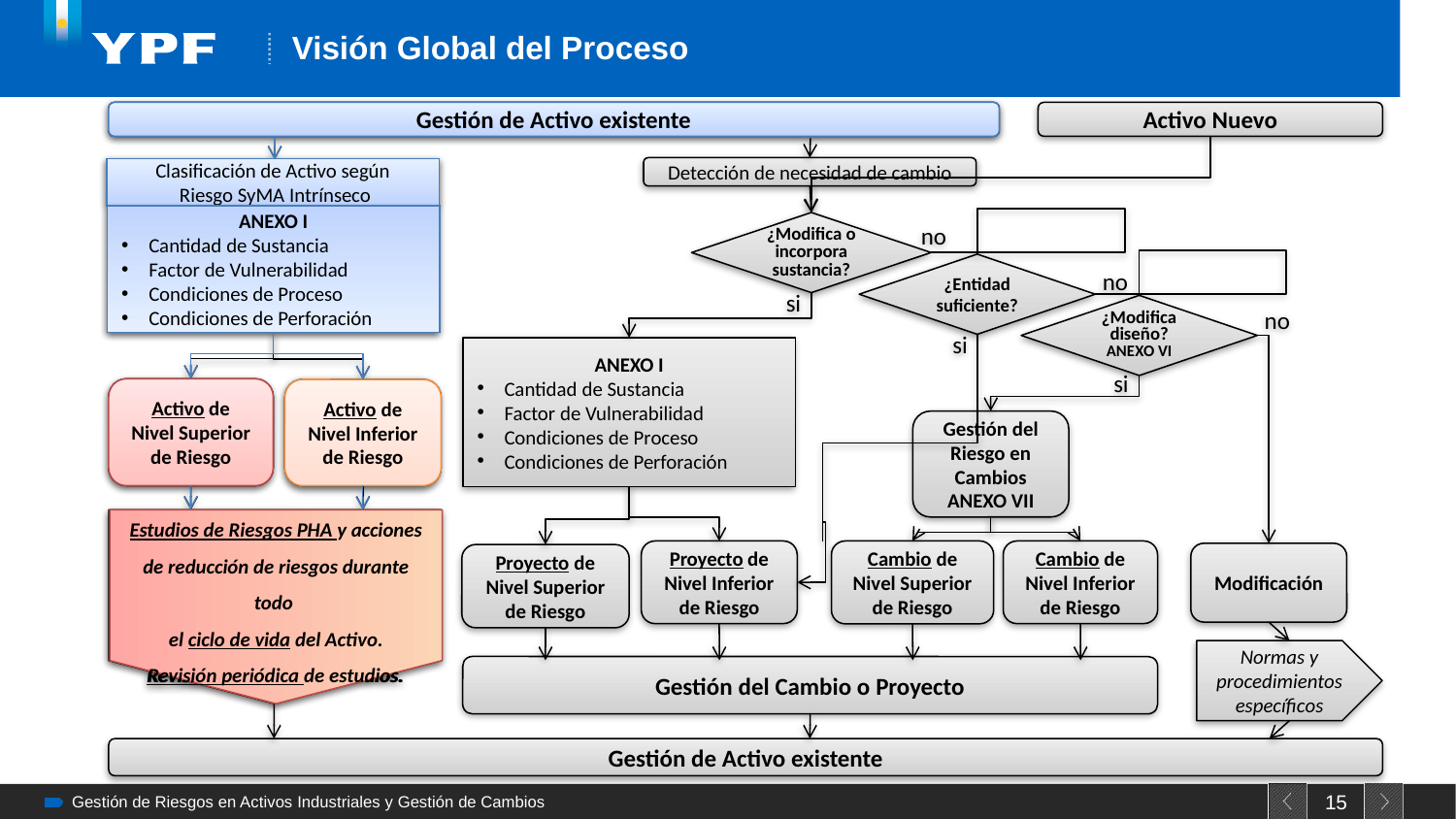

# Visión Global del Proceso
Gestión de Activo existente
Gestión de Activo existente
Activo Nuevo
Detección de necesidad de cambio
Clasificación de Activo según
 Riesgo SyMA Intrínseco
Clasificación de Activo según
 Riesgo SyMA Intrínseco
ANEXO I
Cantidad de Sustancia
Factor de Vulnerabilidad
Condiciones de Proceso
Condiciones de Perforación
ANEXO I
Cantidad de Sustancia
Factor de Vulnerabilidad
Condiciones de Proceso
Condiciones de Perforación
¿Modifica o incorpora sustancia?
no
¿Entidad suficiente?
no
si
¿Modifica diseño? ANEXO VI
no
si
ANEXO I
Cantidad de Sustancia
Factor de Vulnerabilidad
Condiciones de Proceso
Condiciones de Perforación
si
Activo de Nivel Superior de Riesgo
Activo de Nivel Superior de Riesgo
Activo de Nivel Inferior de Riesgo
Activo de Nivel Inferior de Riesgo
Gestión del Riesgo en Cambios
ANEXO VII
Estudios de Riesgos PHA y acciones de reducción de riesgos durante todo
el ciclo de vida del Activo.
Revisión periódica de estudios.
Estudios de Riesgos PHA y acciones de reducción de riesgos durante todo
el ciclo de vida del Activo.
Revisión periódica de estudios.
Proyecto de Nivel Inferior de Riesgo
Cambio de Nivel Superior de Riesgo
Cambio de Nivel Inferior de Riesgo
Modificación
Proyecto de Nivel Superior de Riesgo
Normas y procedimientos específicos
Gestión del Cambio o Proyecto
Gestión de Activo existente
Gestión de Riesgos en Activos Industriales y Gestión de Cambios